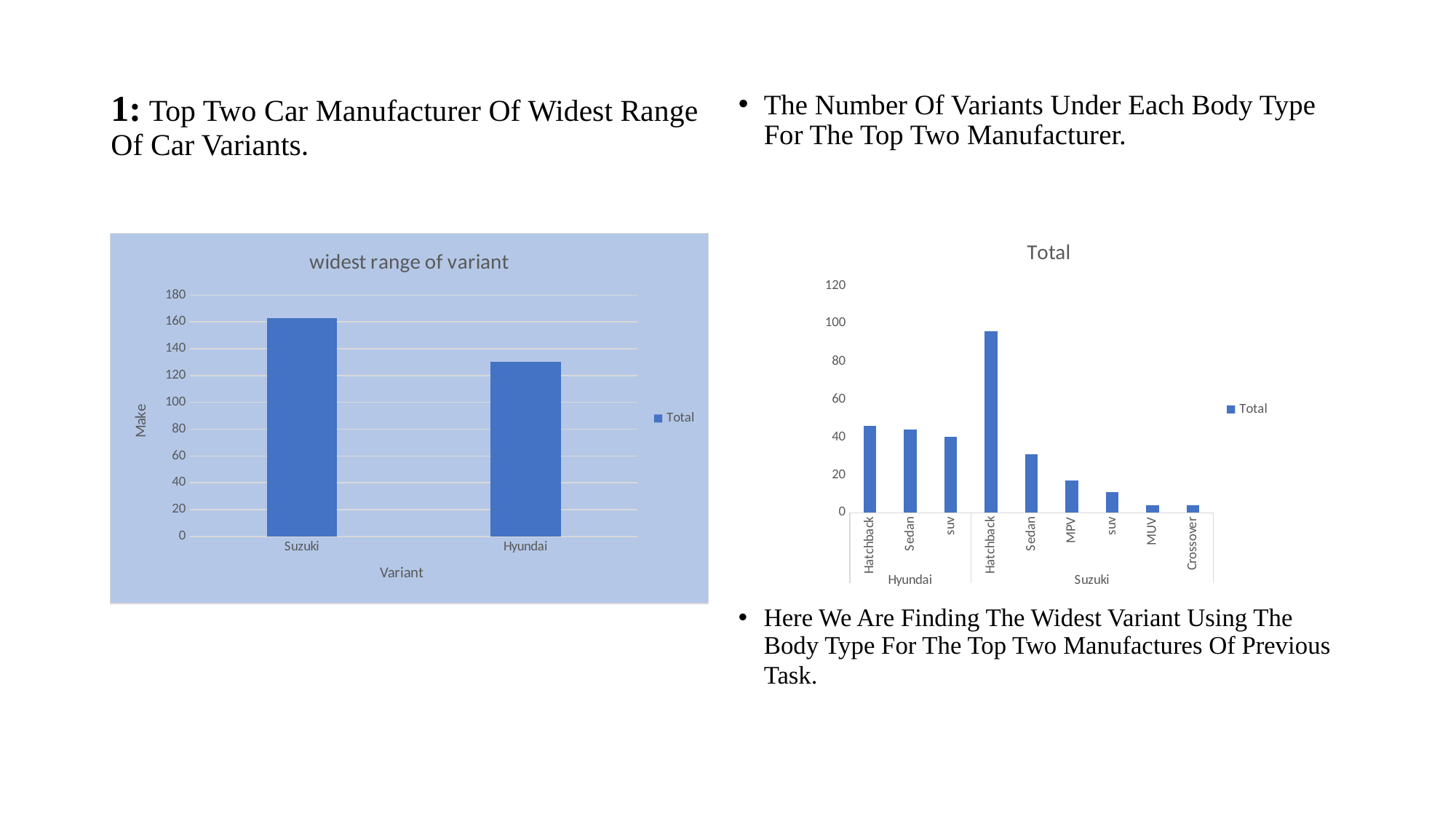

The Number Of Variants Under Each Body Type For The Top Two Manufacturer.

Here We Are Finding The Widest Variant Using The Body Type For The Top Two Manufactures Of Previous Task.
1: Top Two Car Manufacturer Of Widest Range Of Car Variants.

### Chart:

| Category | Total |
|---|---|
| Hatchback | 46.0 |
| Sedan | 44.0 |
| suv | 40.0 |
| Hatchback | 96.0 |
| Sedan | 31.0 |
| MPV | 17.0 |
| suv | 11.0 |
| MUV | 4.0 |
| Crossover | 4.0 |

### Chart: widest range of variant

| Category | Total |
|---|---|
| Suzuki | 163.0 |
| Hyundai | 130.0 |